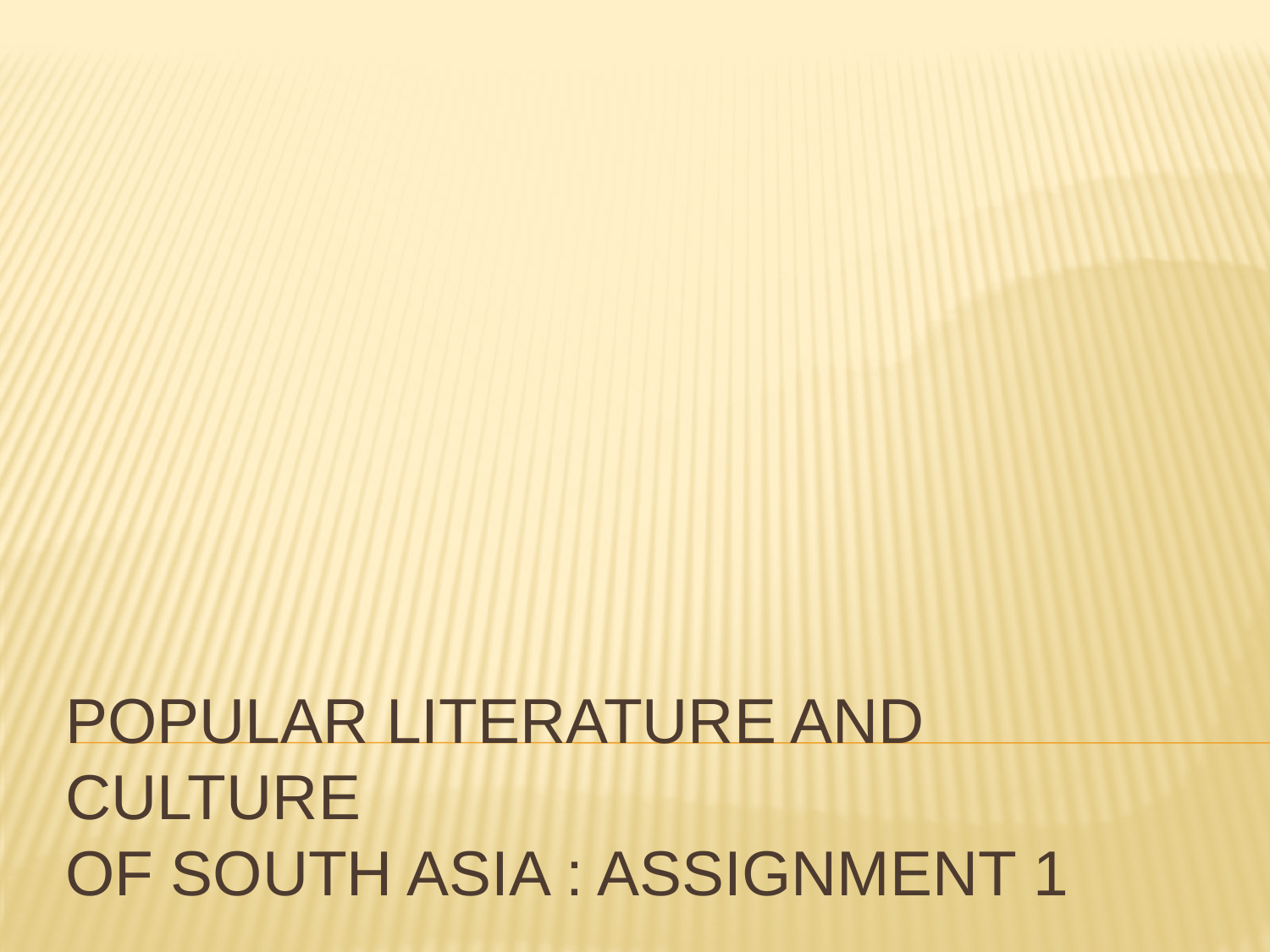

# POPULAR literature and culture of south asia : assignment 1